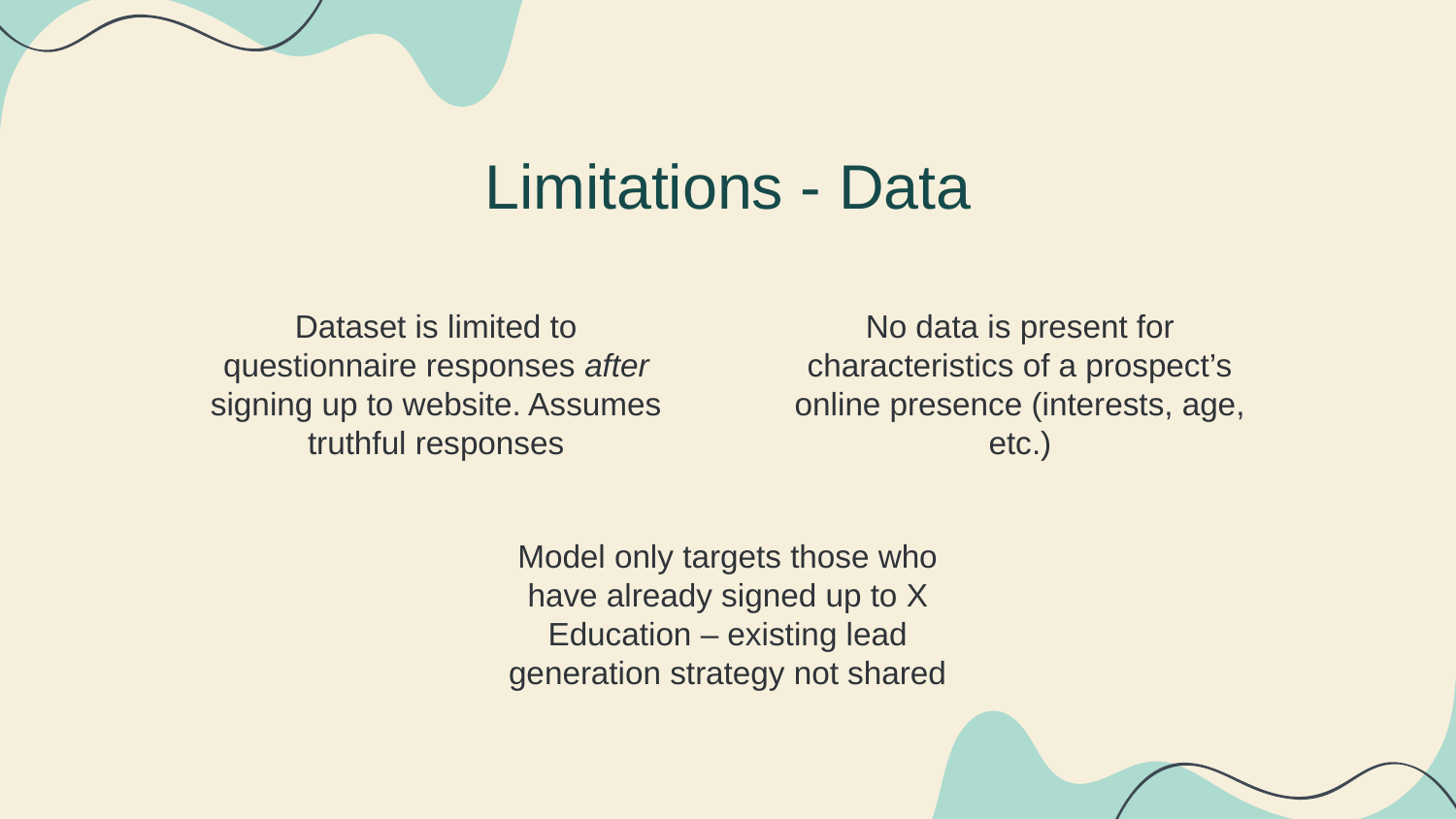

Limitations - Data
No data is present for characteristics of a prospect’s online presence (interests, age, etc.)
Dataset is limited to questionnaire responses after signing up to website. Assumes truthful responses
Model only targets those who have already signed up to X Education – existing lead generation strategy not shared